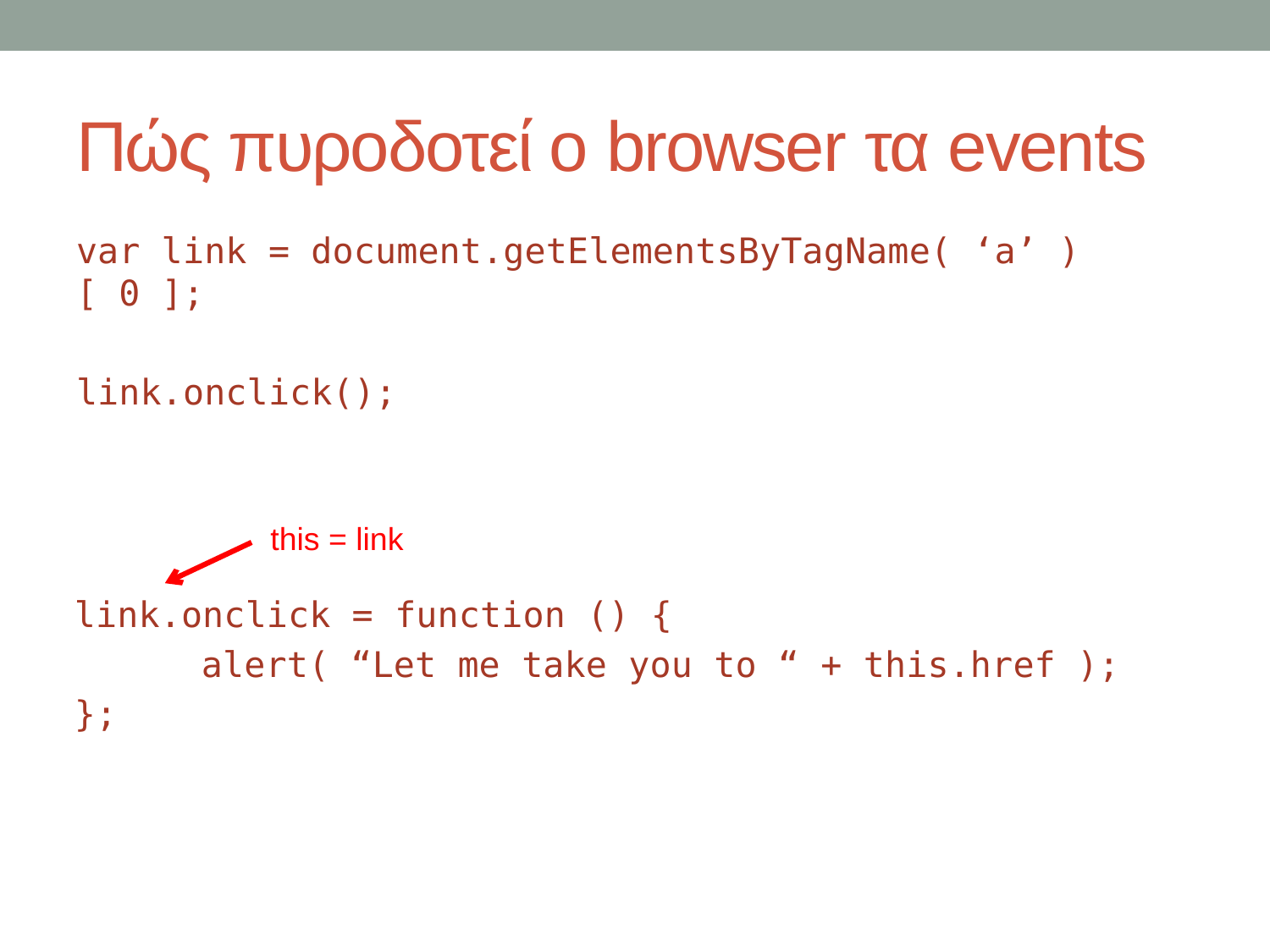

# Πώς πυροδοτεί ο browser τα events
var link = document.getElementsByTagName( ‘a’ )[ 0 ];

link.onclick();
this = link
link.onclick = function () {
	alert( “Let me take you to “ + this.href );
};